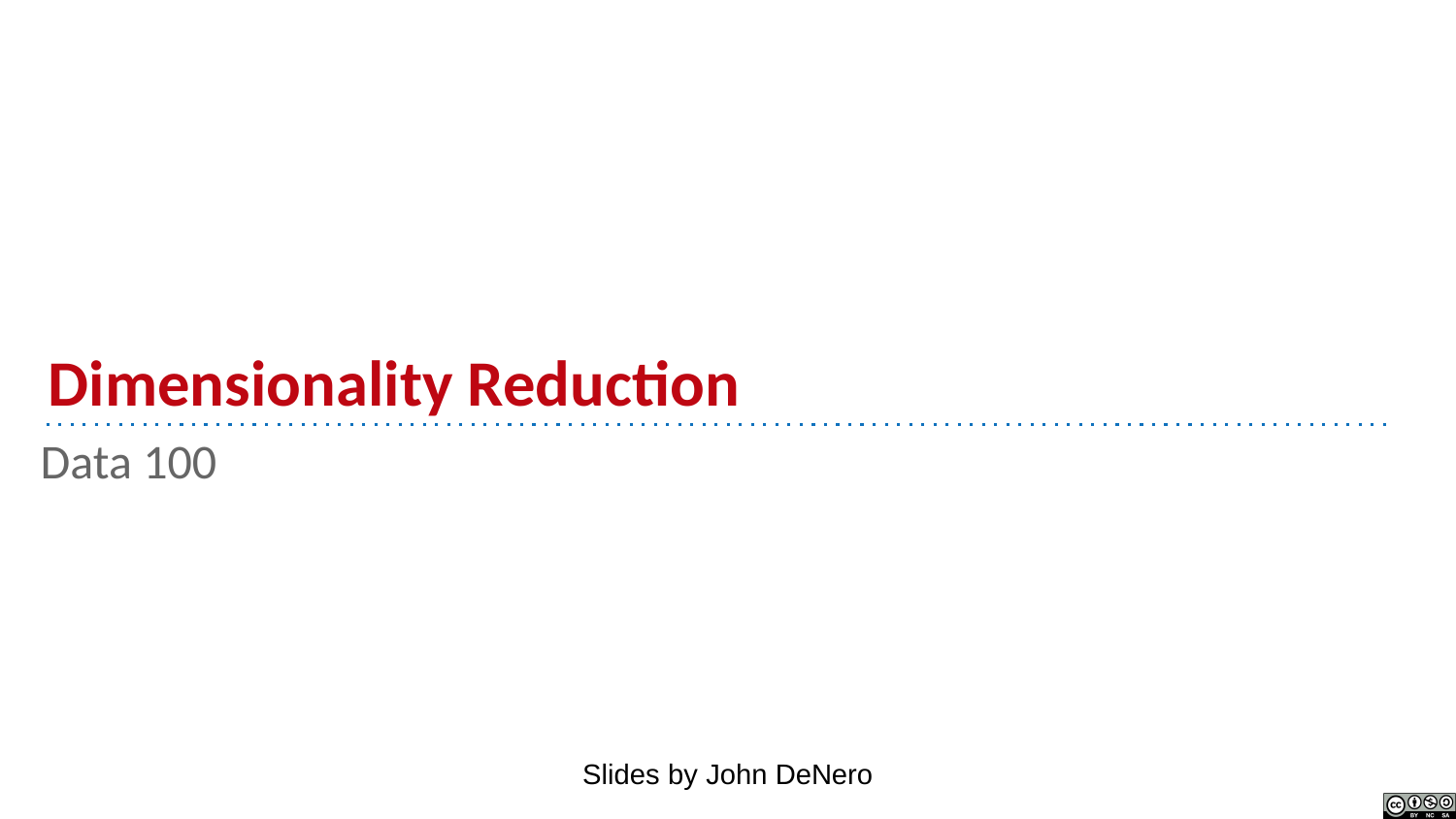

# Dimensionality Reduction
Data 100
Slides by John DeNero